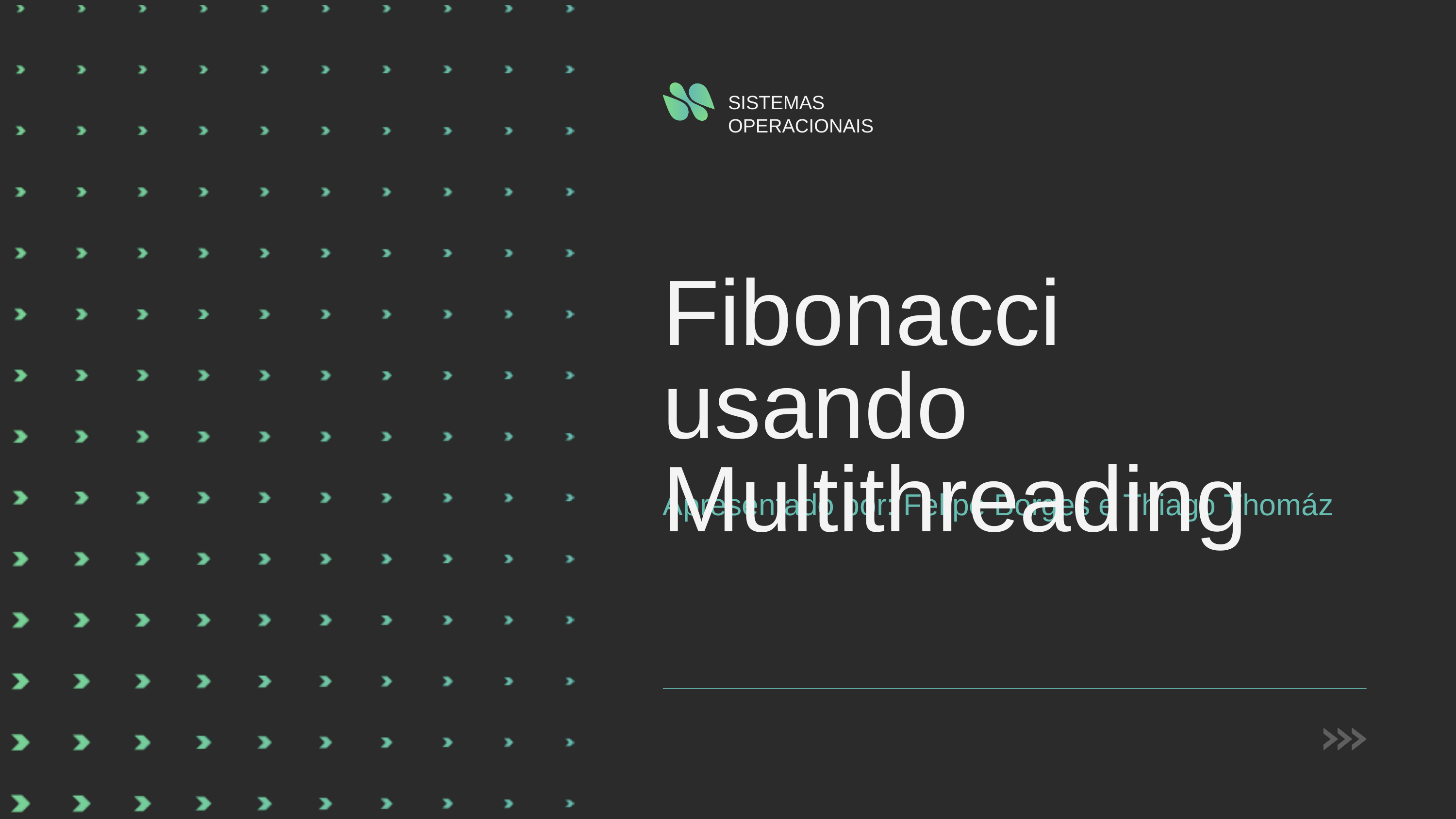

SISTEMAS OPERACIONAIS
Fibonacci usando Multithreading
Apresentado por: Felipe Borges e Thiago Thomáz